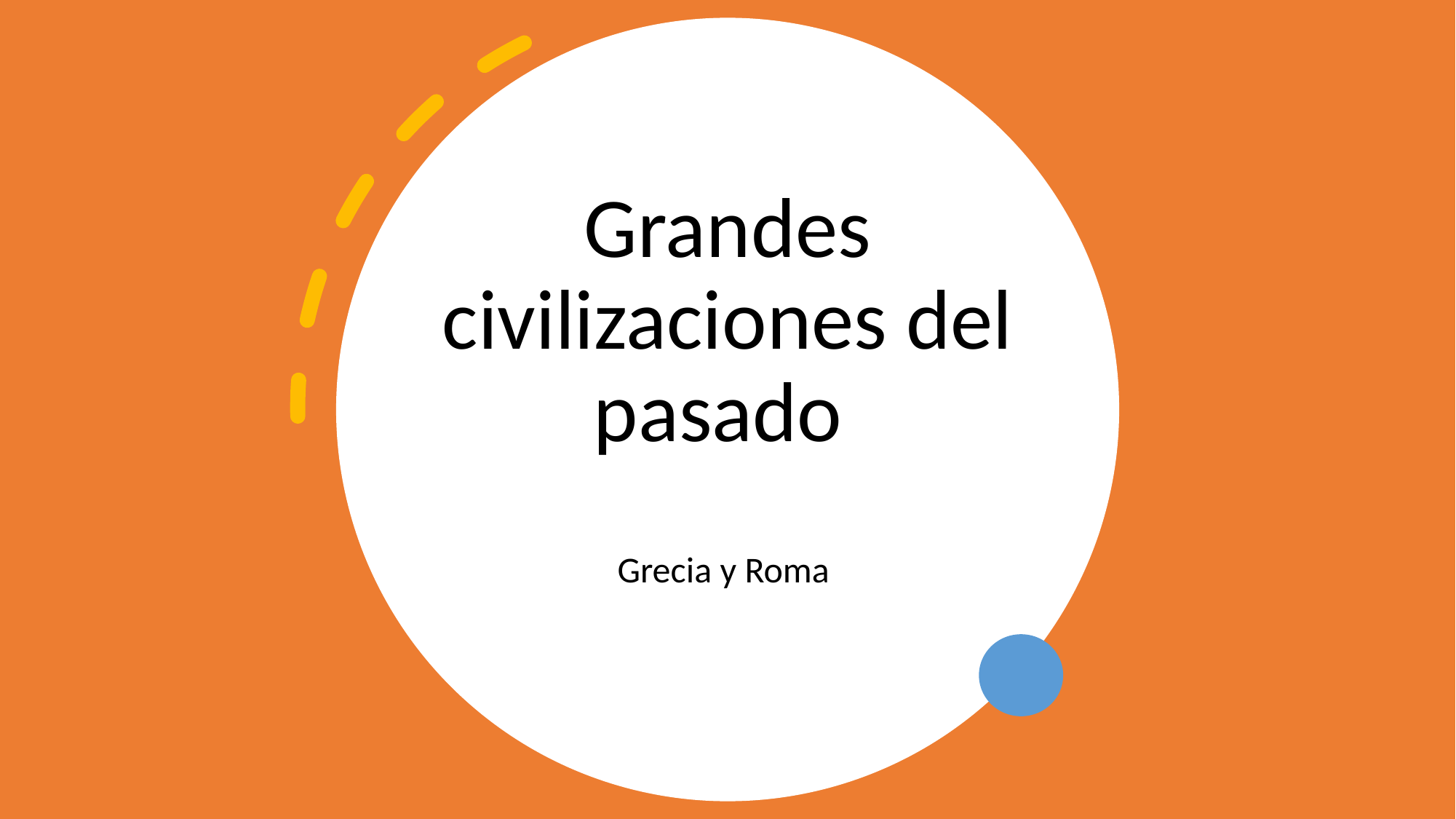

# Grandes civilizaciones del pasado

Grecia y Roma